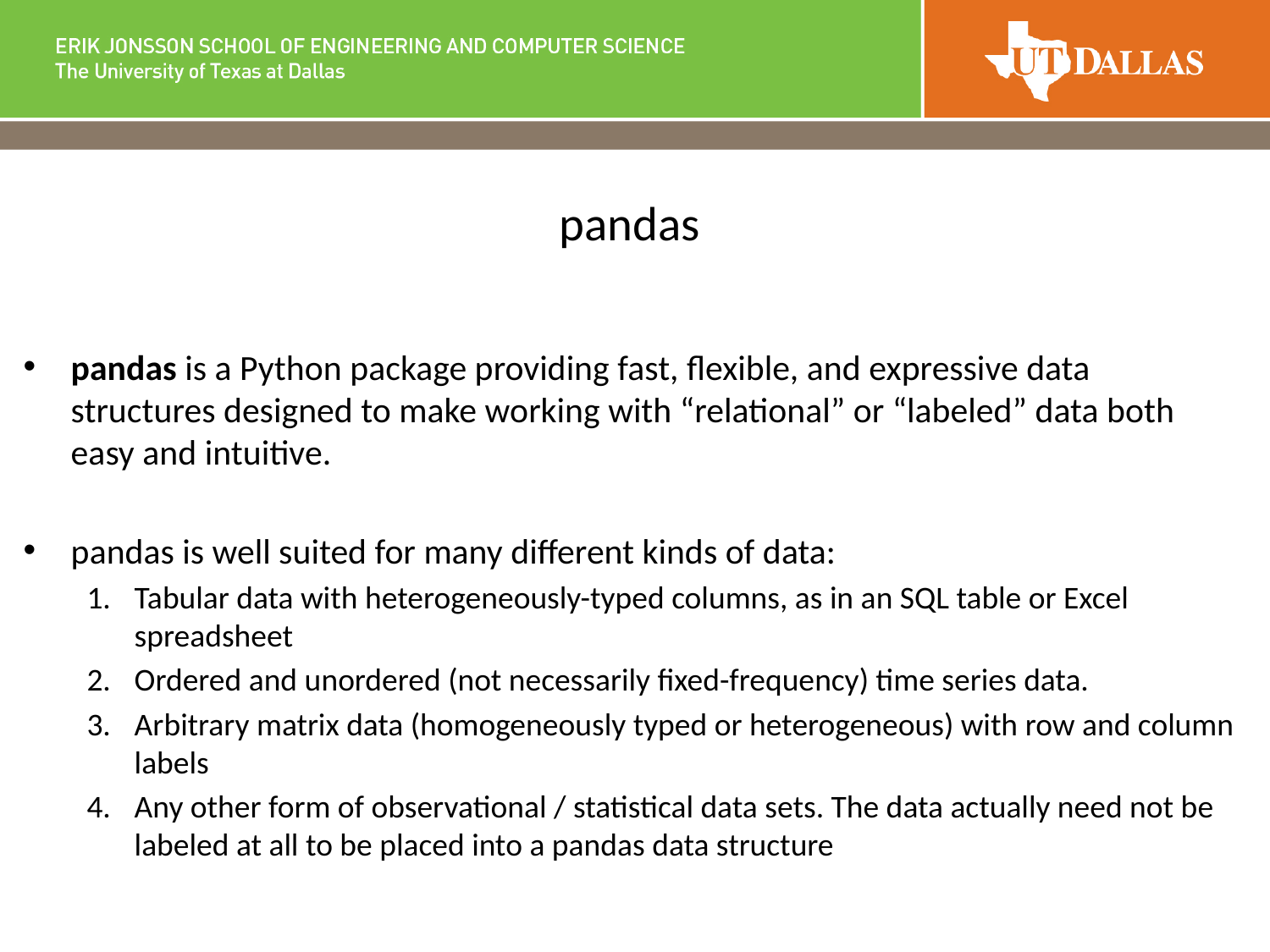

# pandas
pandas is a Python package providing fast, flexible, and expressive data structures designed to make working with “relational” or “labeled” data both easy and intuitive.

pandas is well suited for many different kinds of data:
Tabular data with heterogeneously-typed columns, as in an SQL table or Excel spreadsheet
Ordered and unordered (not necessarily fixed-frequency) time series data.
Arbitrary matrix data (homogeneously typed or heterogeneous) with row and column labels
Any other form of observational / statistical data sets. The data actually need not be labeled at all to be placed into a pandas data structure